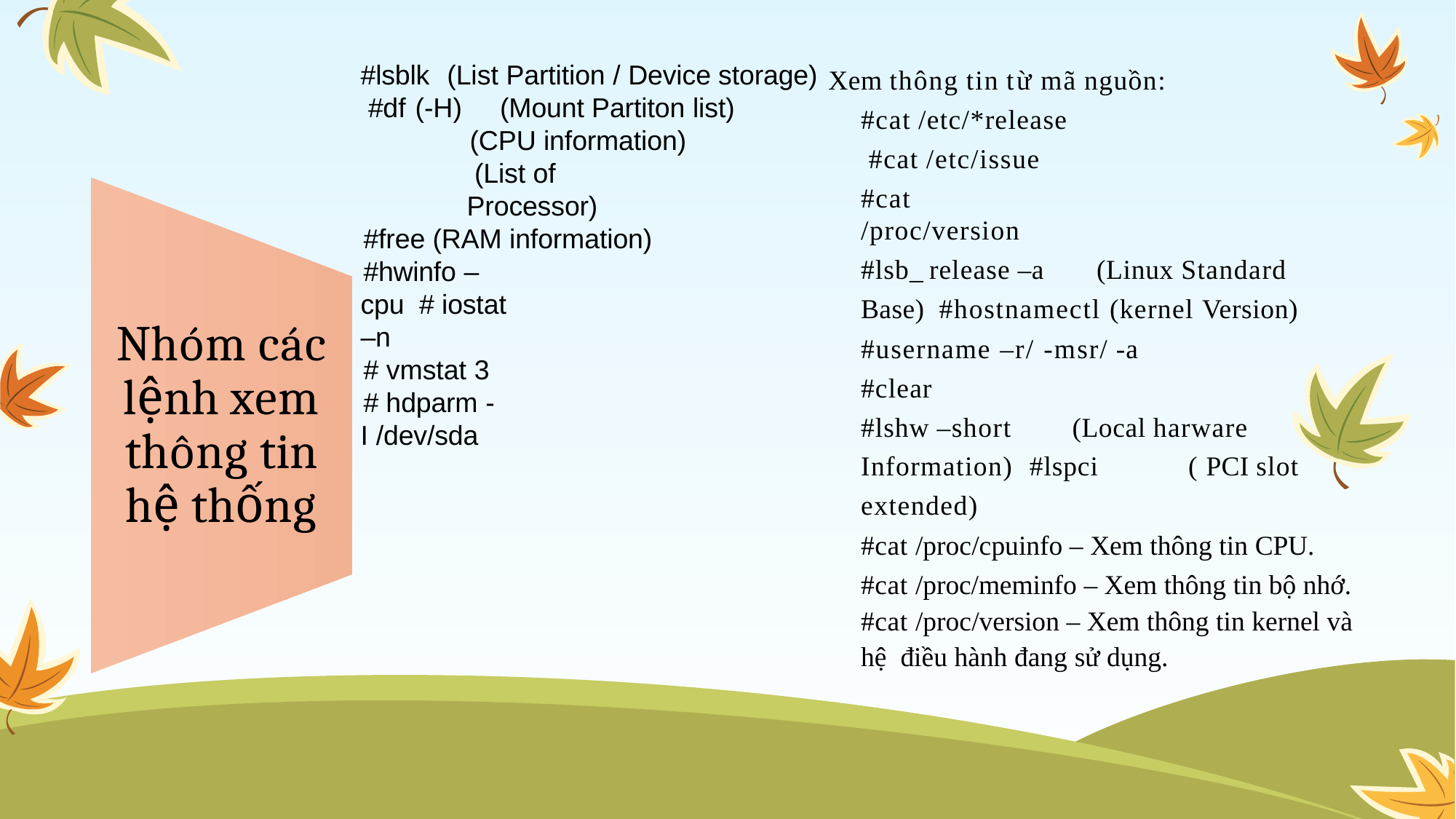

Xem thông tin từ mã nguồn:
#cat /etc/*release  #cat /etc/issue
#cat /proc/version
#lsb_release –a	(Linux Standard Base)  #hostnamectl (kernel Version)  #username –r/ -msr/ -a
#clear
#lshw –short	(Local harware Information)  #lspci	( PCI slot extended)
#cat /proc/cpuinfo – Xem thông tin CPU.
#cat /proc/meminfo – Xem thông tin bộ nhớ.  #cat /proc/version – Xem thông tin kernel và hệ  điều hành đang sử dụng.
#lsblk	(List Partition / Device storage)  #df	(-H)	(Mount Partiton list)
(CPU information)  (List of Processor)
#free (RAM information)
#hwinfo –cpu  # iostat –n
# vmstat 3
# hdparm -I /dev/sda
Nhóm các lệnh xem thông tin hệ thống